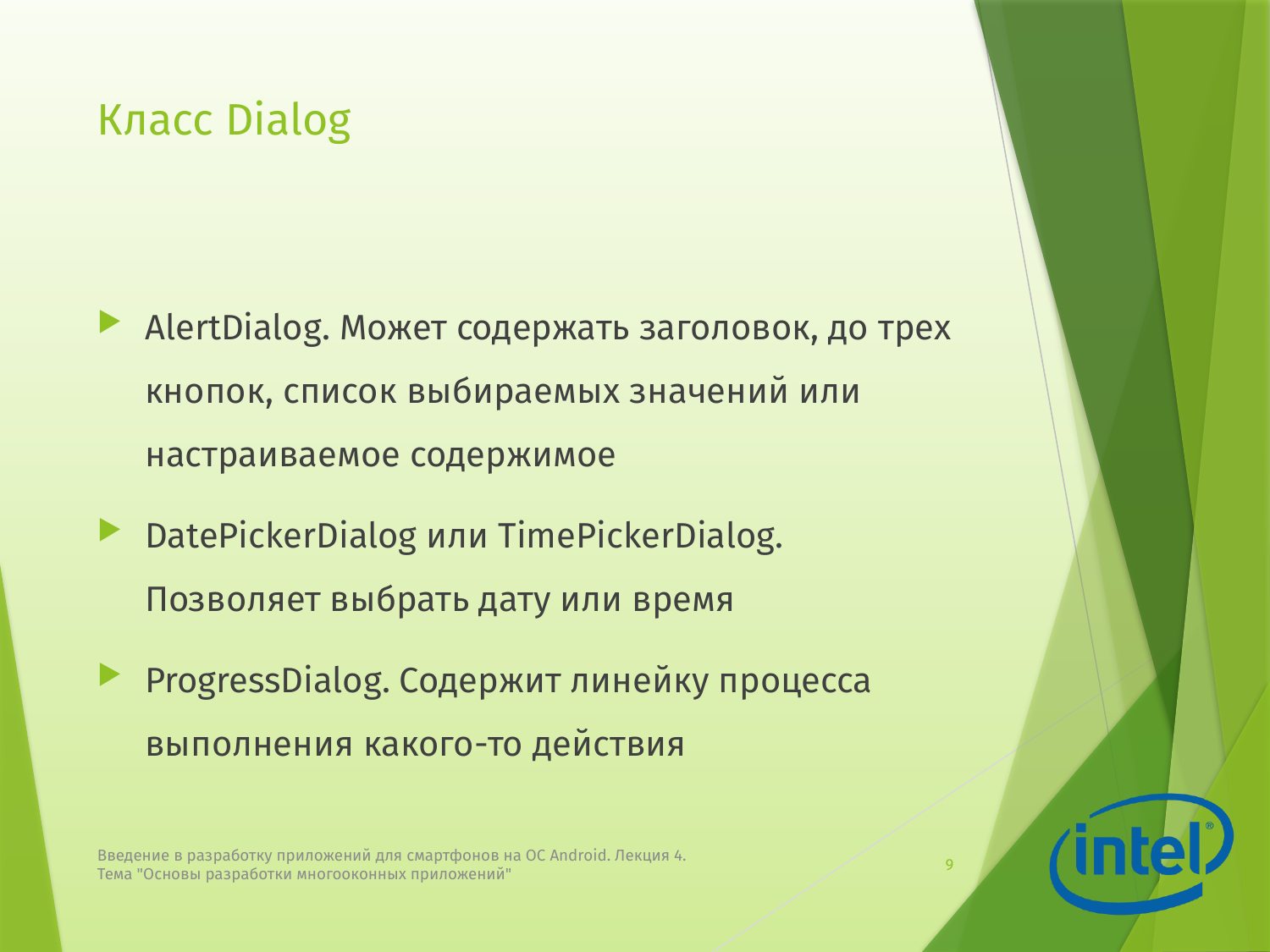

# Класс Dialog
AlertDialog. Может содержать заголовок, до трех кнопок, список выбираемых значений или настраиваемое содержимое
DatePickerDialog или TimePickerDialog. Позволяет выбрать дату или время
ProgressDialog. Содержит линейку процесса выполнения какого-то действия
Введение в разработку приложений для смартфонов на ОС Android. Лекция 4. Тема "Основы разработки многооконных приложений"
9